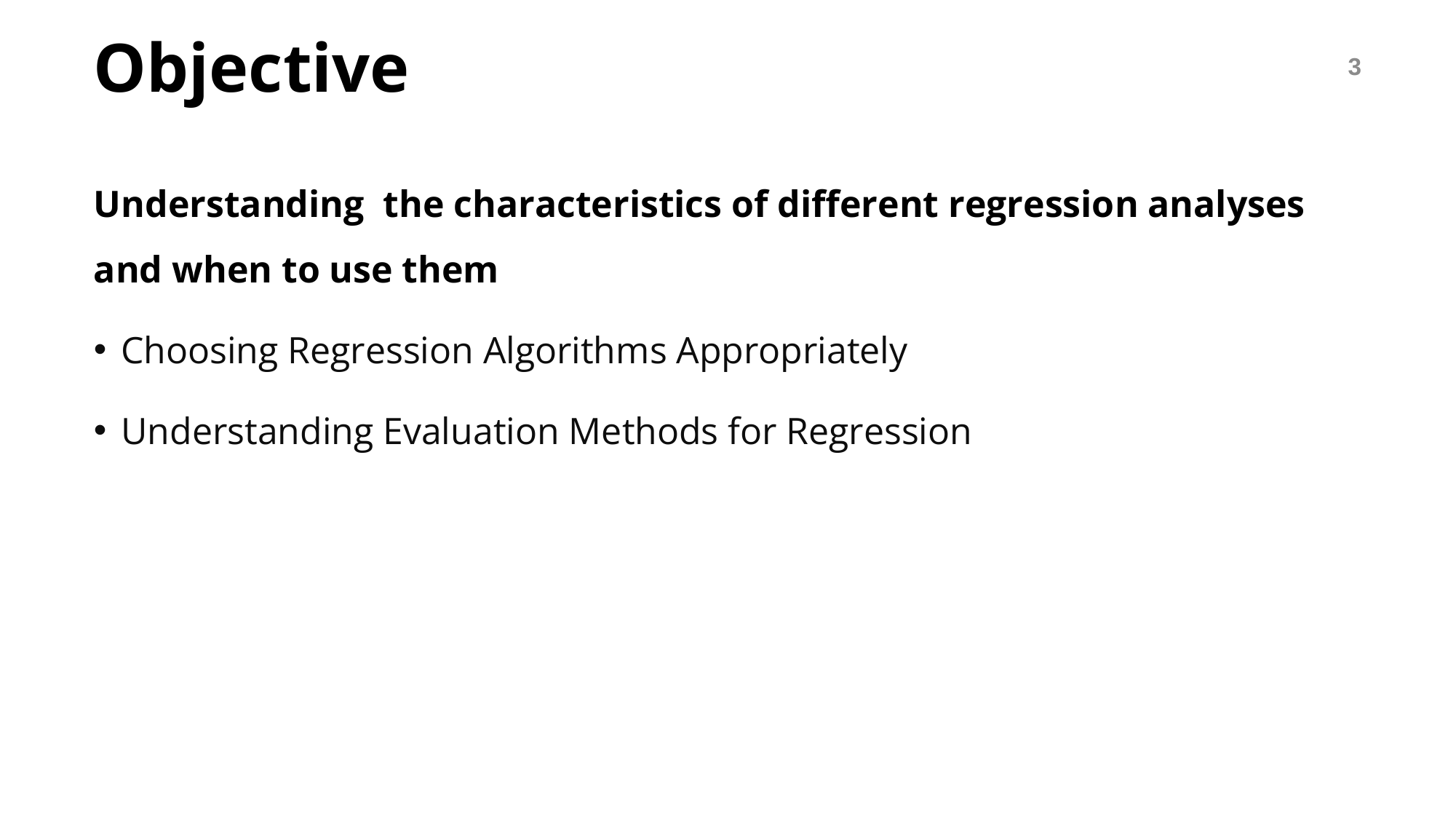

# Objective
3
Understanding  the characteristics of different regression analyses and when to use them
Choosing Regression Algorithms Appropriately
Understanding Evaluation Methods for Regression